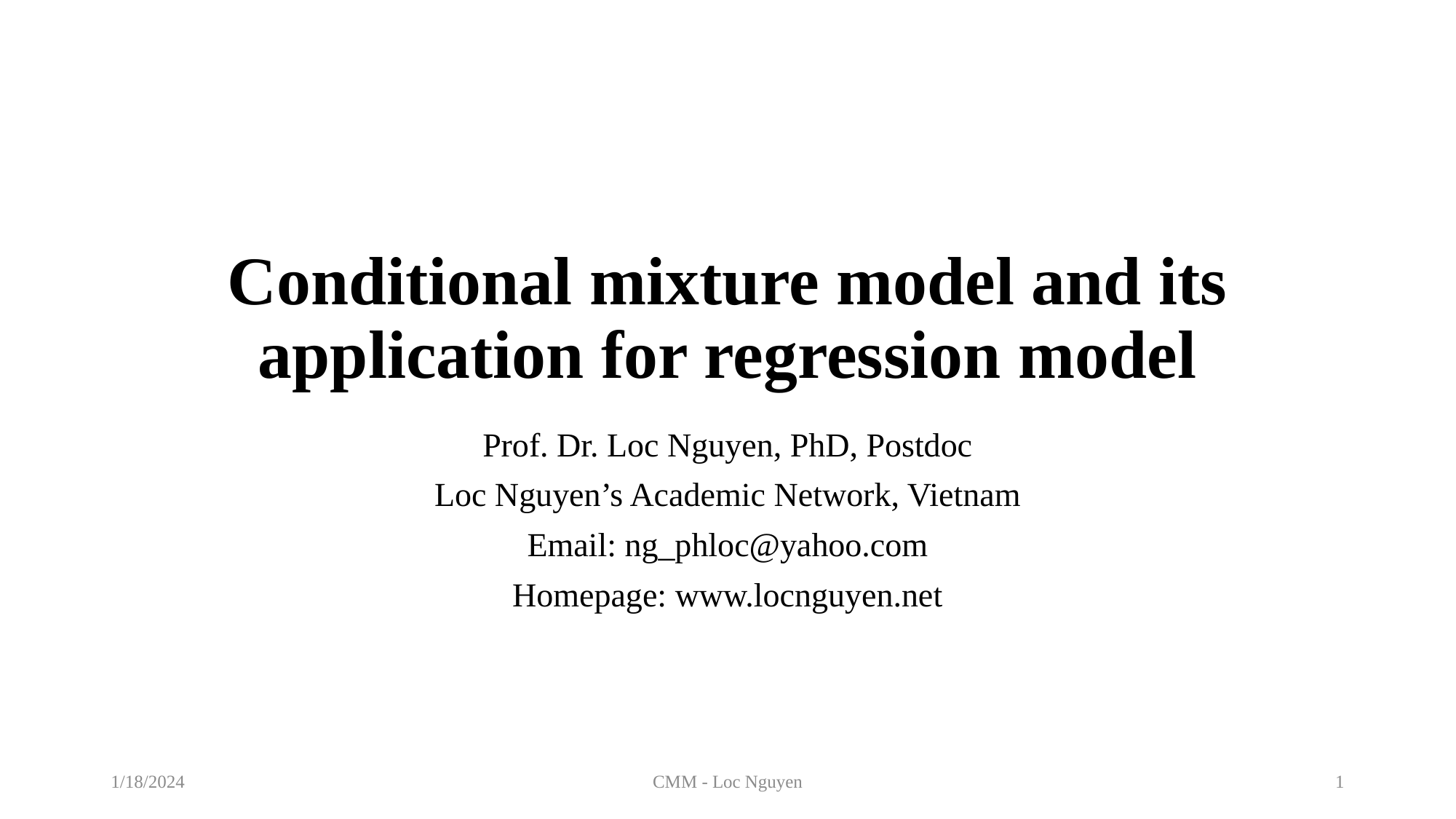

# Conditional mixture model and its application for regression model
Prof. Dr. Loc Nguyen, PhD, Postdoc
Loc Nguyen’s Academic Network, Vietnam
Email: ng_phloc@yahoo.com
Homepage: www.locnguyen.net

1/18/2024
CMM - Loc Nguyen
1